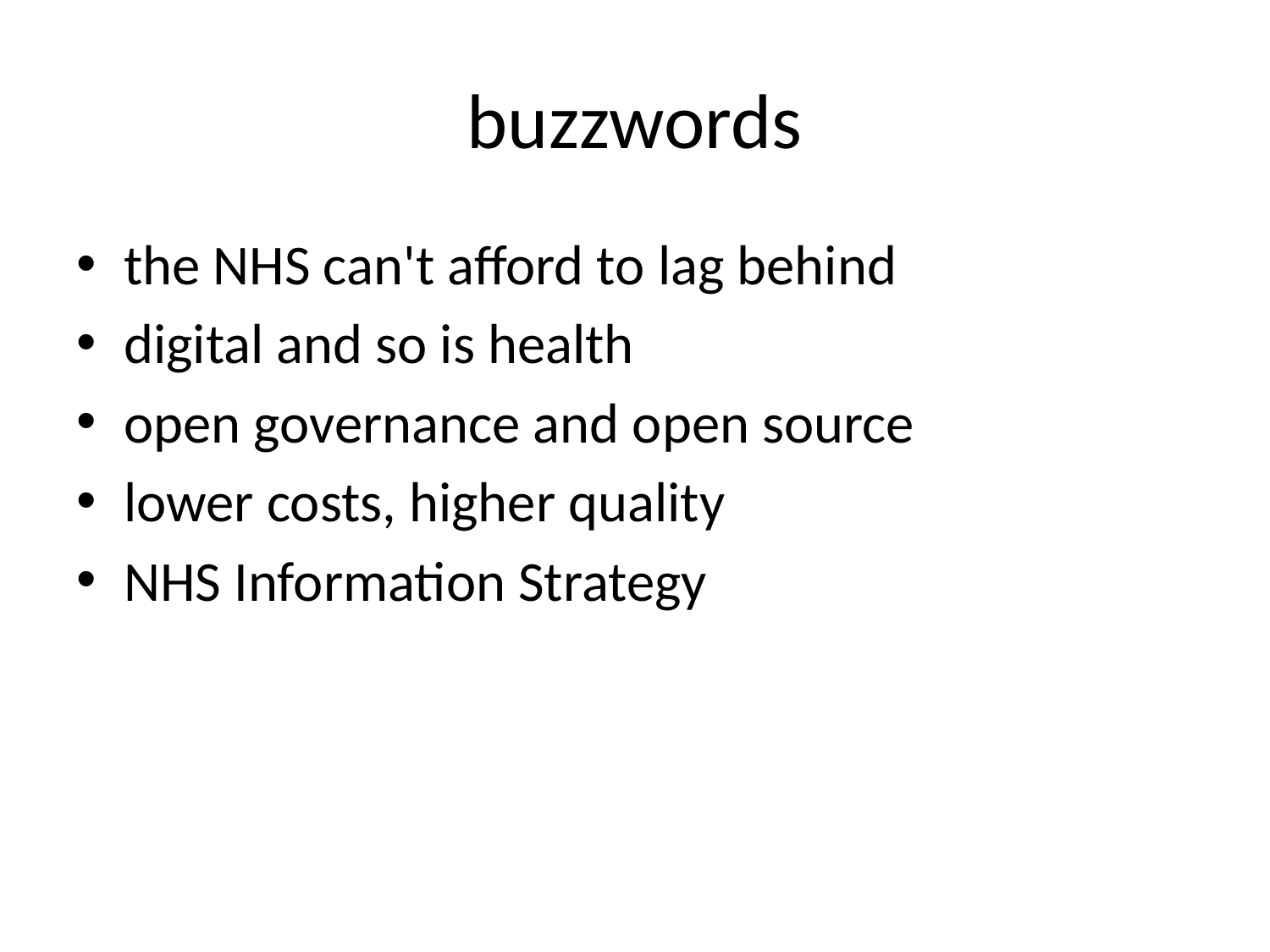

# buzzwords
the NHS can't afford to lag behind
digital and so is health
open governance and open source
lower costs, higher quality
NHS Information Strategy